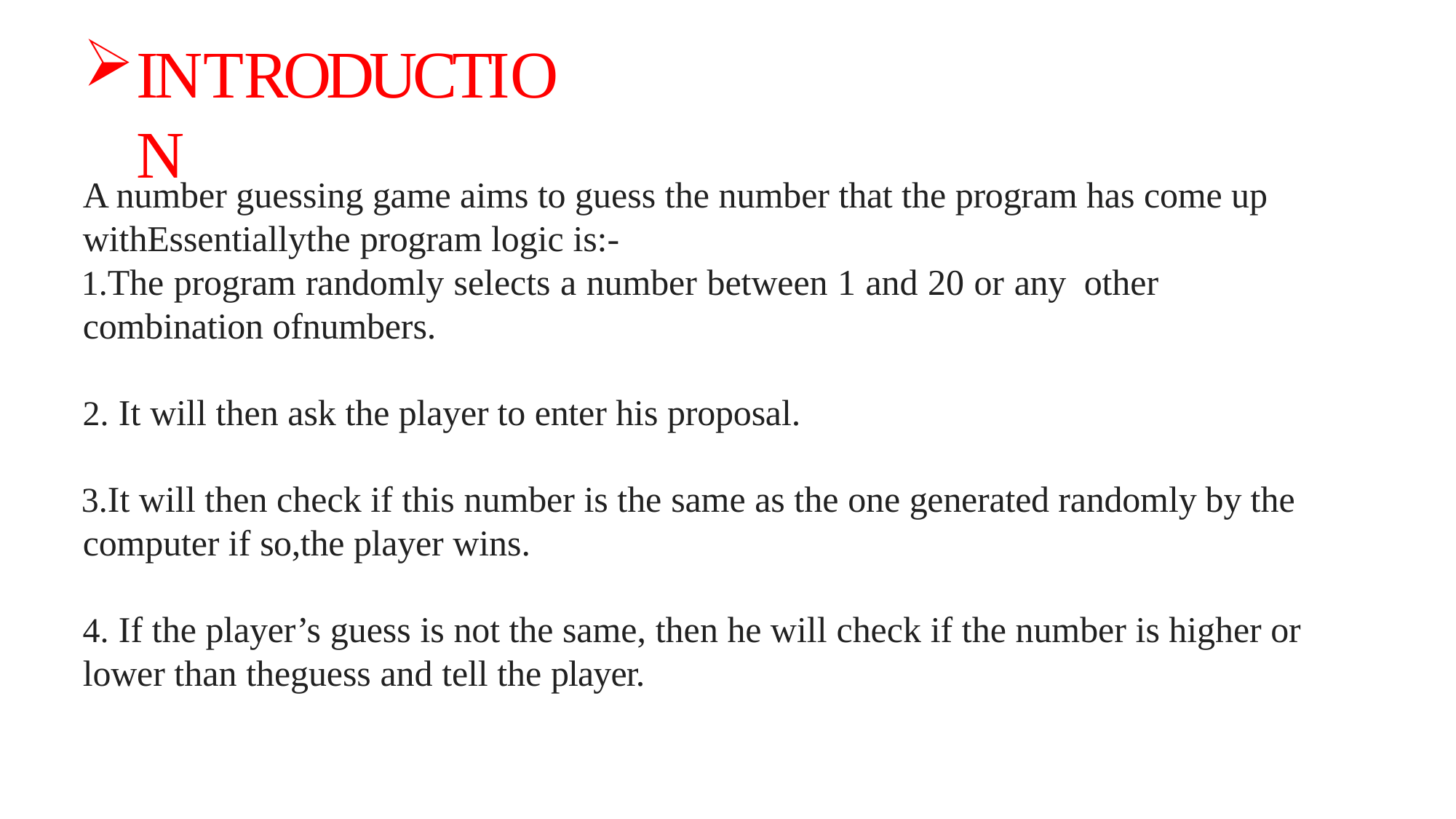

INTRODUCTION
A number guessing game aims to guess the number that the program has come up  withEssentiallythe program logic is:-
The program randomly selects a number between 1 and 20 or any  other combination ofnumbers.

It will then ask the player to enter his proposal.

It will then check if this number is the same as the one generated randomly by the  computer if so,the player wins.

If the player’s guess is not the same, then he will check if the number is higher or
lower than theguess and tell the player.